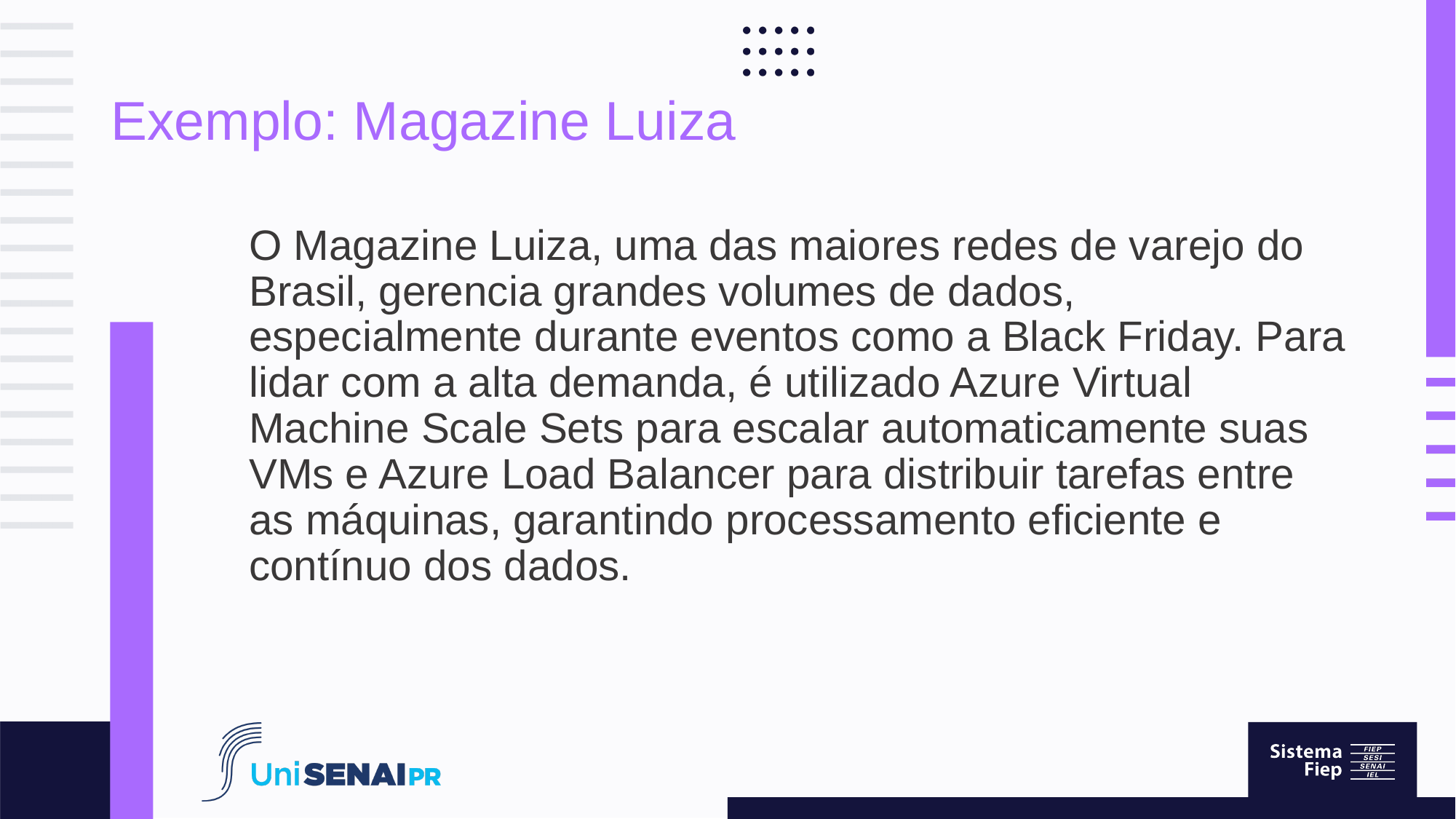

# Exemplo: Magazine Luiza
O Magazine Luiza, uma das maiores redes de varejo do Brasil, gerencia grandes volumes de dados, especialmente durante eventos como a Black Friday. Para lidar com a alta demanda, é utilizado Azure Virtual Machine Scale Sets para escalar automaticamente suas VMs e Azure Load Balancer para distribuir tarefas entre as máquinas, garantindo processamento eficiente e contínuo dos dados.